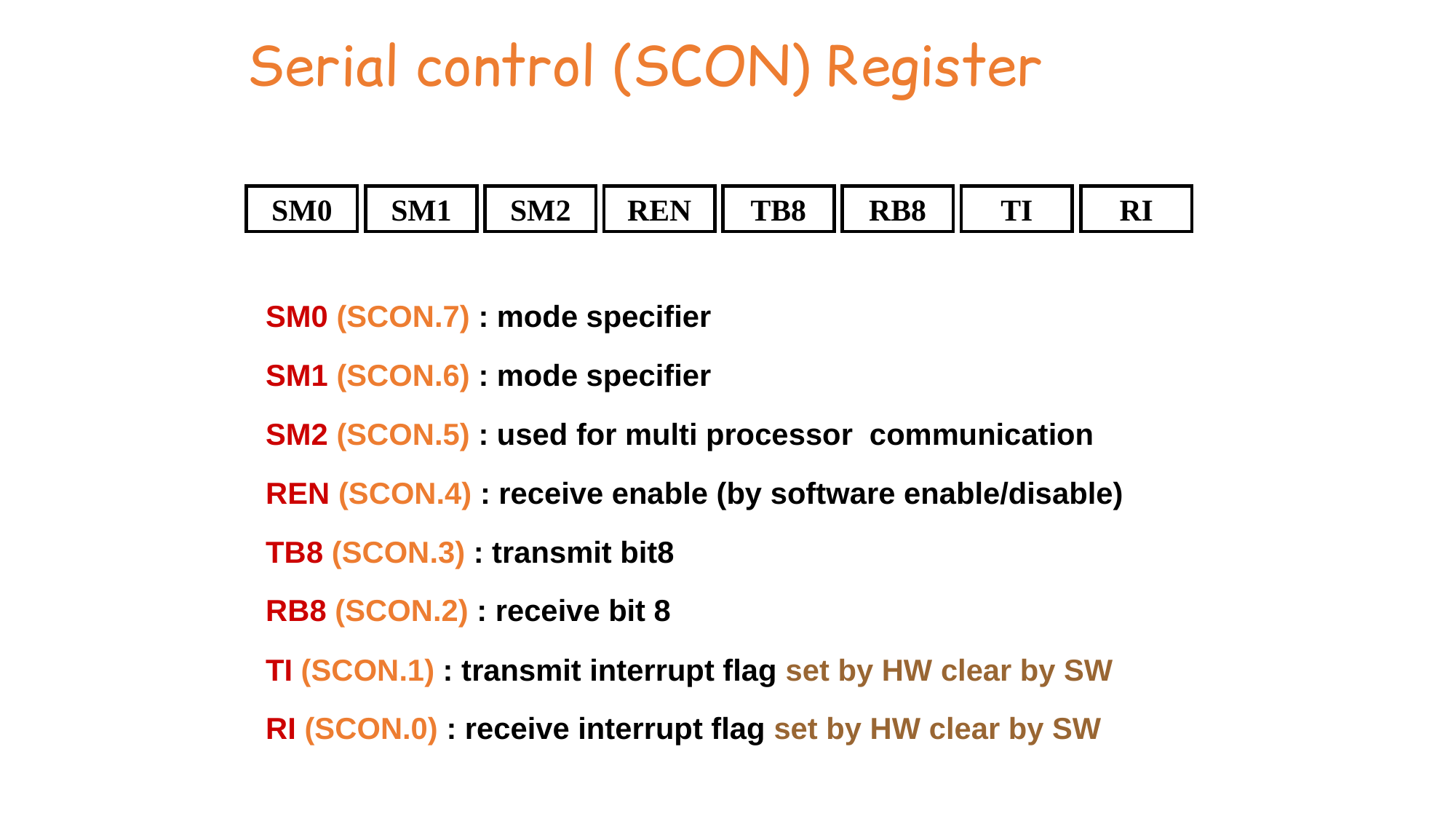

# Serial control (SCON) Register
SM0
SM1
SM2
REN
TB8
RB8
TI
RI
SM0 (SCON.7) : mode specifier
SM1 (SCON.6) : mode specifier
SM2 (SCON.5) : used for multi processor  communication
REN (SCON.4) : receive enable (by software enable/disable)
TB8 (SCON.3) : transmit bit8
RB8 (SCON.2) : receive bit 8
TI (SCON.1) : transmit interrupt flag set by HW clear by SW
RI (SCON.0) : receive interrupt flag set by HW clear by SW